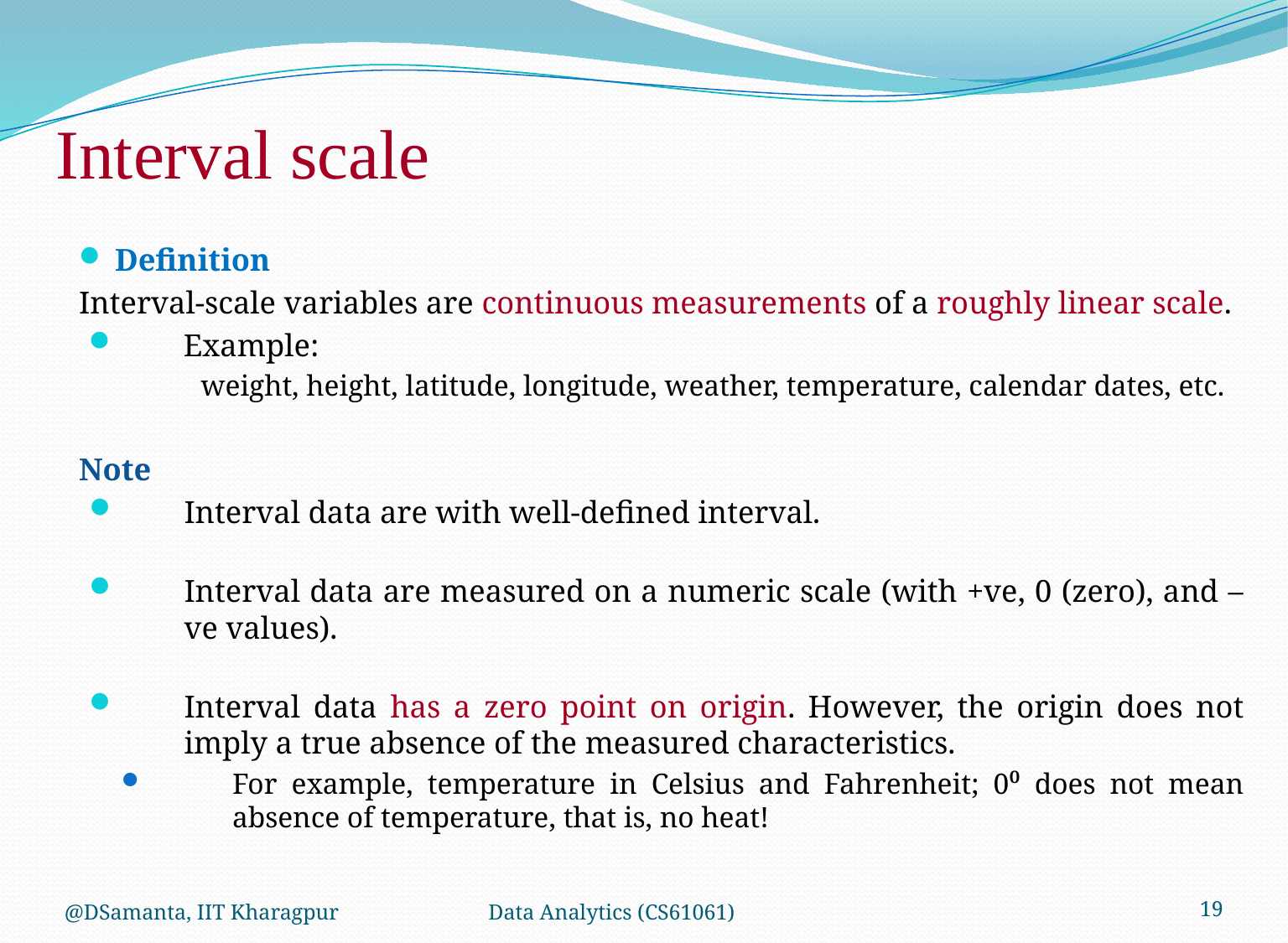

# Interval scale
Definition
Interval-scale variables are continuous measurements of a roughly linear scale.
	Example:
    weight, height, latitude, longitude, weather, temperature, calendar dates, etc.

Note
Interval data are with well-defined interval.

Interval data are measured on a numeric scale (with +ve, 0 (zero), and –ve values).

Interval data has a zero point on origin. However, the origin does not imply a true absence of the measured characteristics.
For example, temperature in Celsius and Fahrenheit; 0⁰ does not mean absence of temperature, that is, no heat!
@DSamanta, IIT Kharagpur
Data Analytics (CS61061)
19